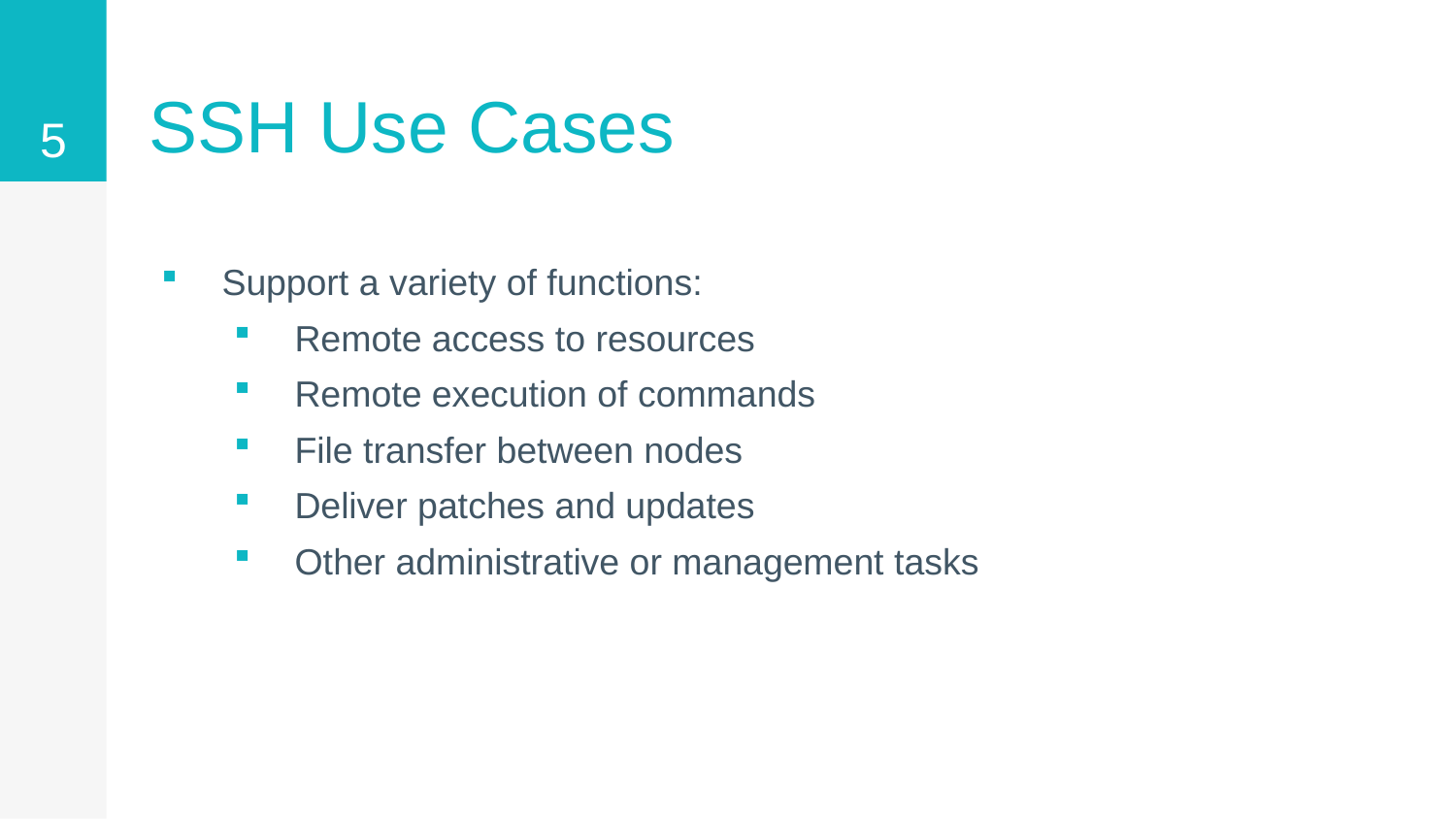

5
# SSH Use Cases
Support a variety of functions:
Remote access to resources
Remote execution of commands
File transfer between nodes
Deliver patches and updates
Other administrative or management tasks